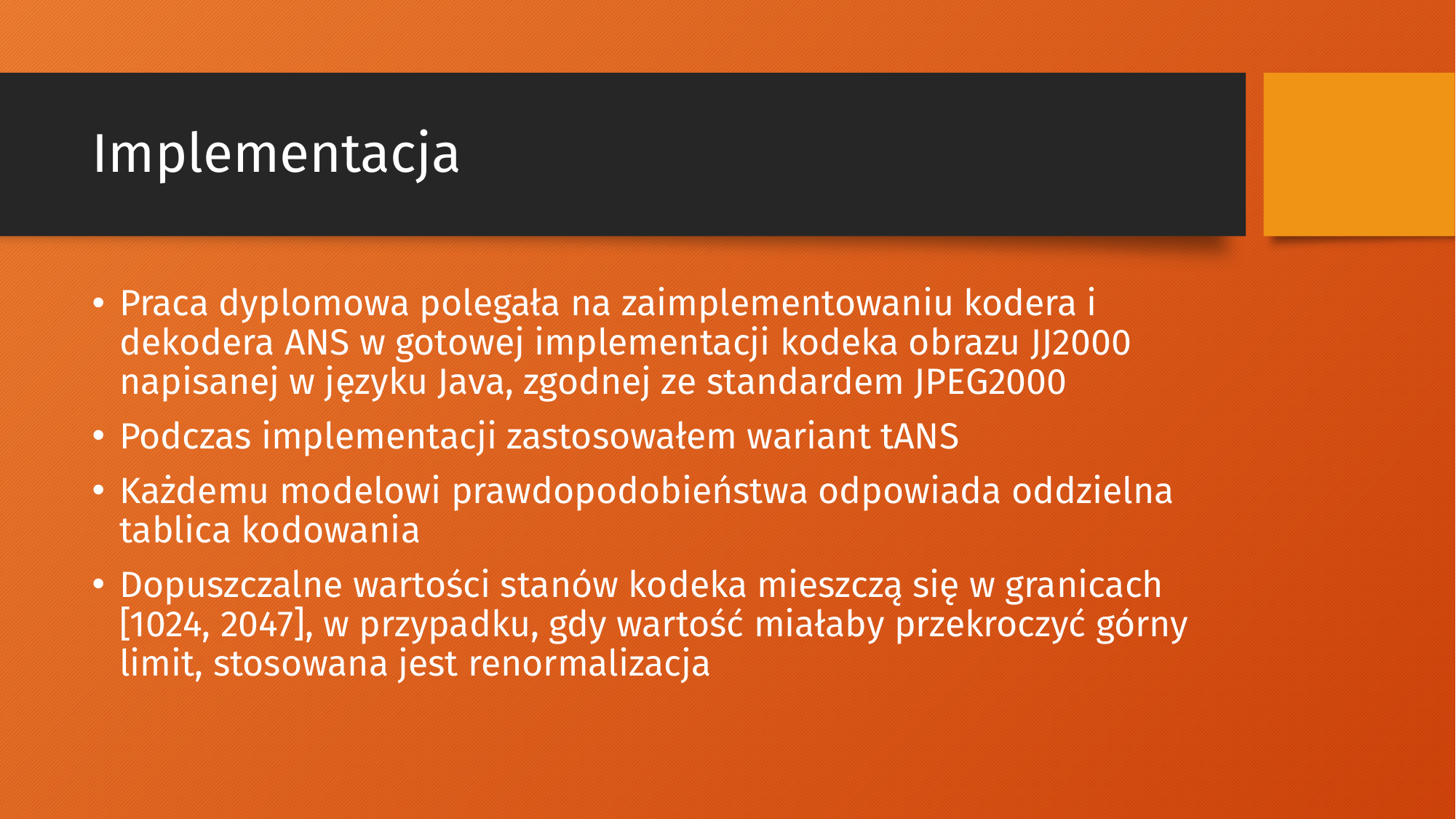

# Implementacja
Praca dyplomowa polegała na zaimplementowaniu kodera i dekodera ANS w gotowej implementacji kodeka obrazu JJ2000 napisanej w języku Java, zgodnej ze standardem JPEG2000
Podczas implementacji zastosowałem wariant tANS
Każdemu modelowi prawdopodobieństwa odpowiada oddzielna tablica kodowania
Dopuszczalne wartości stanów kodeka mieszczą się w granicach [1024, 2047], w przypadku, gdy wartość miałaby przekroczyć górny limit, stosowana jest renormalizacja